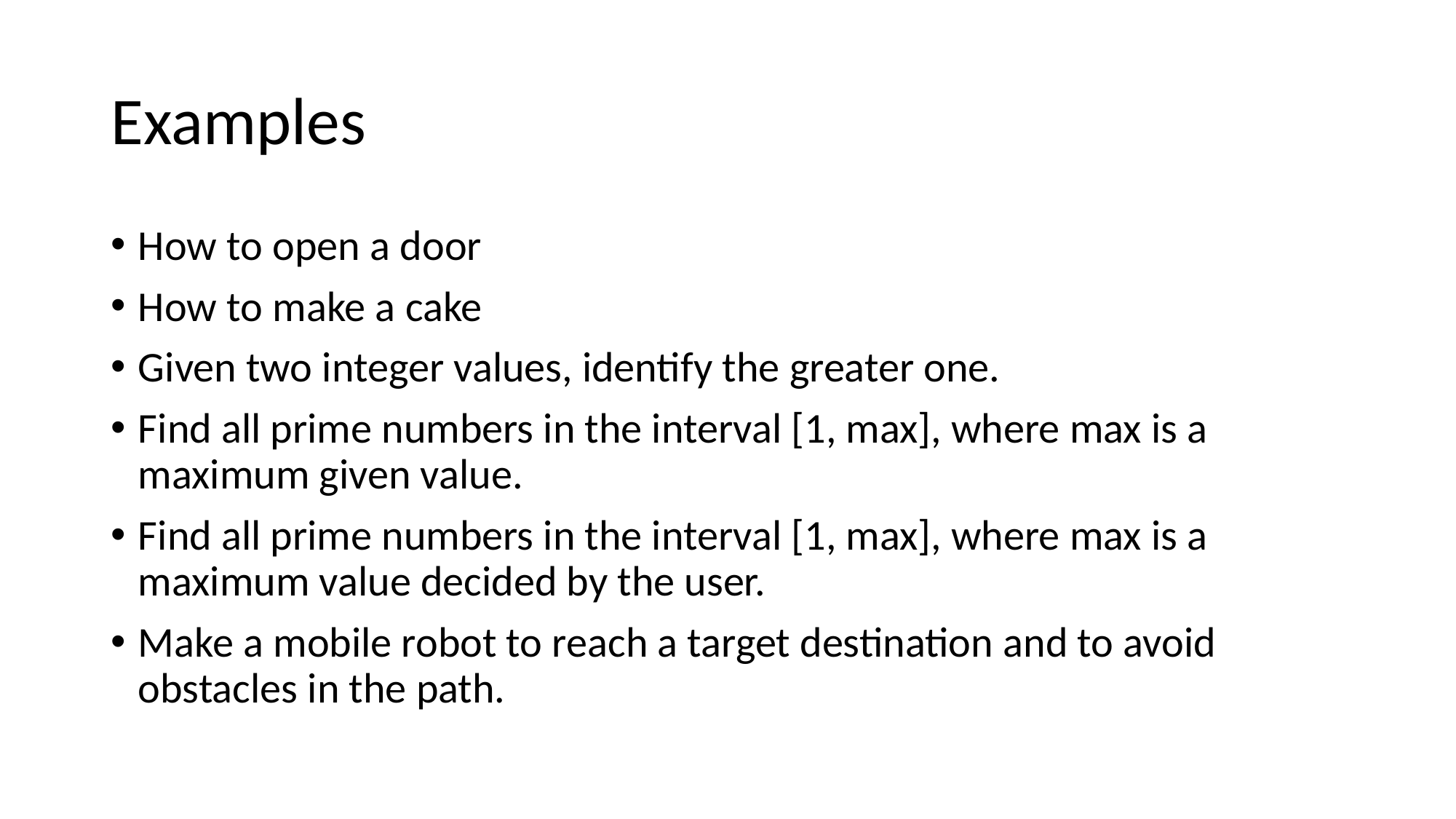

# Examples
How to open a door
How to make a cake
Given two integer values, identify the greater one.
Find all prime numbers in the interval [1, max], where max is a maximum given value.
Find all prime numbers in the interval [1, max], where max is a maximum value decided by the user.
Make a mobile robot to reach a target destination and to avoid obstacles in the path.